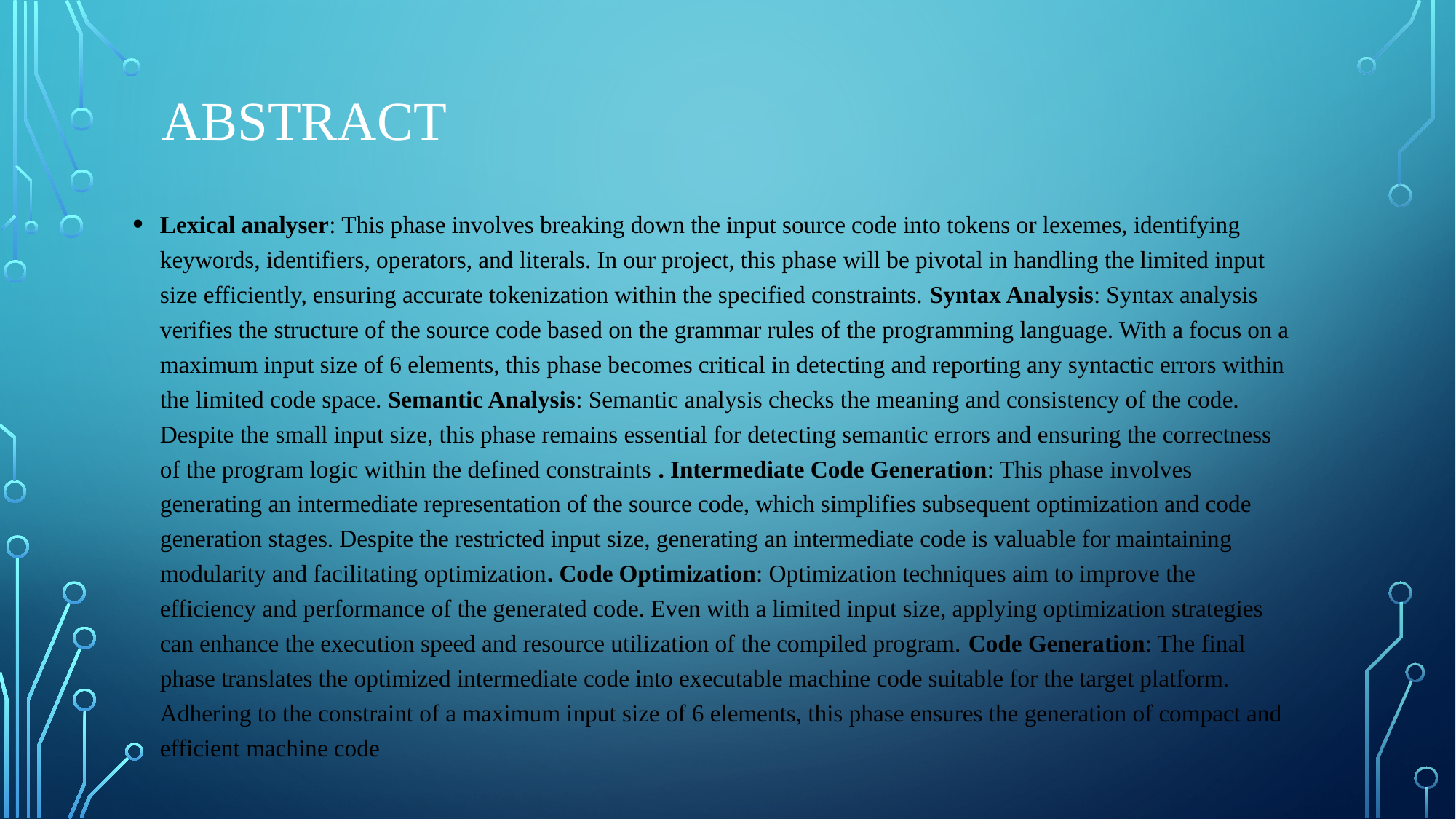

# ABSTRACT
Lexical analyser: This phase involves breaking down the input source code into tokens or lexemes, identifying keywords, identifiers, operators, and literals. In our project, this phase will be pivotal in handling the limited input size efficiently, ensuring accurate tokenization within the specified constraints. Syntax Analysis: Syntax analysis verifies the structure of the source code based on the grammar rules of the programming language. With a focus on a maximum input size of 6 elements, this phase becomes critical in detecting and reporting any syntactic errors within the limited code space. Semantic Analysis: Semantic analysis checks the meaning and consistency of the code. Despite the small input size, this phase remains essential for detecting semantic errors and ensuring the correctness of the program logic within the defined constraints . Intermediate Code Generation: This phase involves generating an intermediate representation of the source code, which simplifies subsequent optimization and code generation stages. Despite the restricted input size, generating an intermediate code is valuable for maintaining modularity and facilitating optimization. Code Optimization: Optimization techniques aim to improve the efficiency and performance of the generated code. Even with a limited input size, applying optimization strategies can enhance the execution speed and resource utilization of the compiled program. Code Generation: The final phase translates the optimized intermediate code into executable machine code suitable for the target platform. Adhering to the constraint of a maximum input size of 6 elements, this phase ensures the generation of compact and efficient machine code